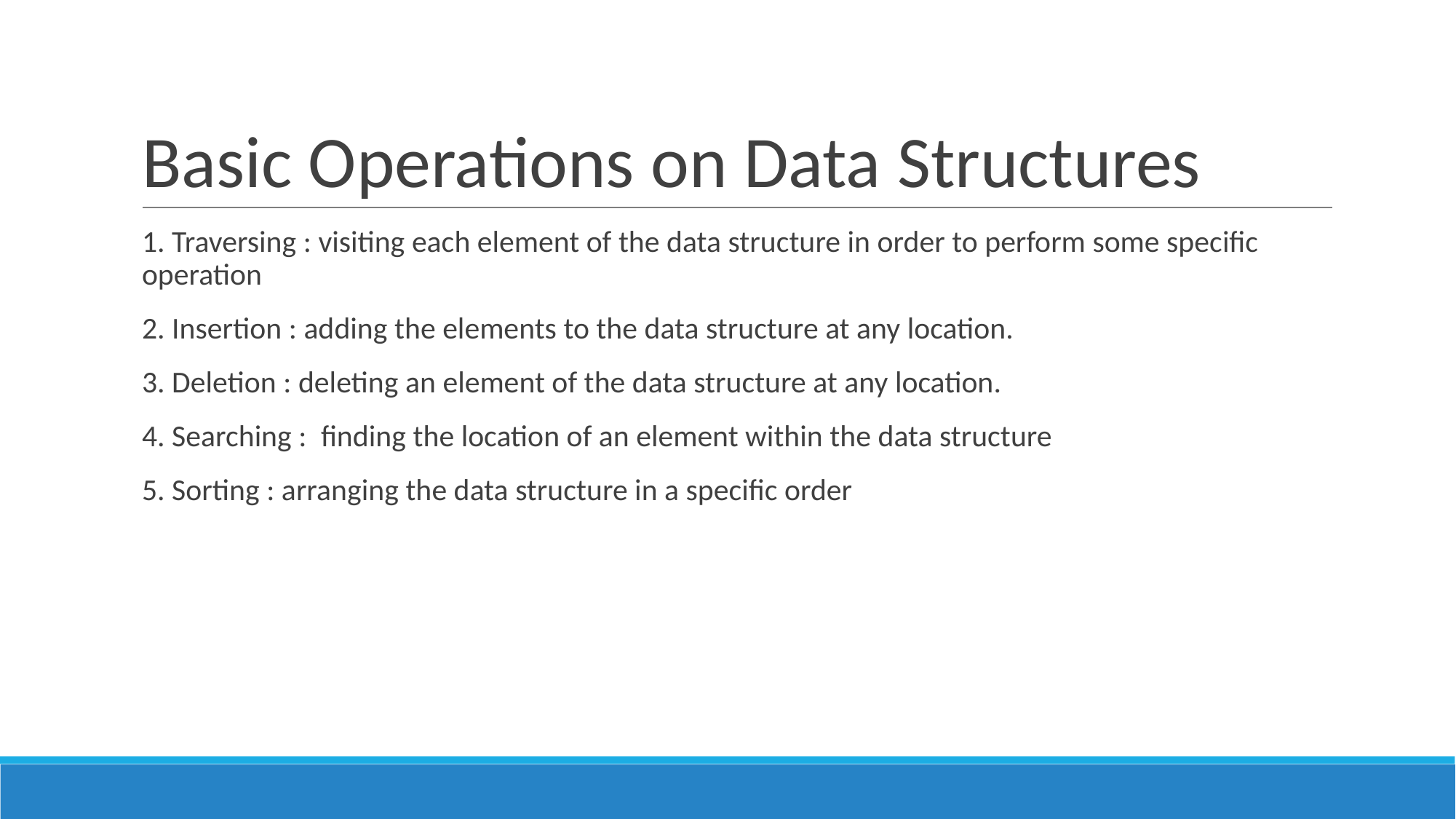

Basic Operations on Data Structures
1. Traversing : visiting each element of the data structure in order to perform some specific operation
2. Insertion : adding the elements to the data structure at any location.
3. Deletion : deleting an element of the data structure at any location.
4. Searching :  finding the location of an element within the data structure
5. Sorting : arranging the data structure in a specific order